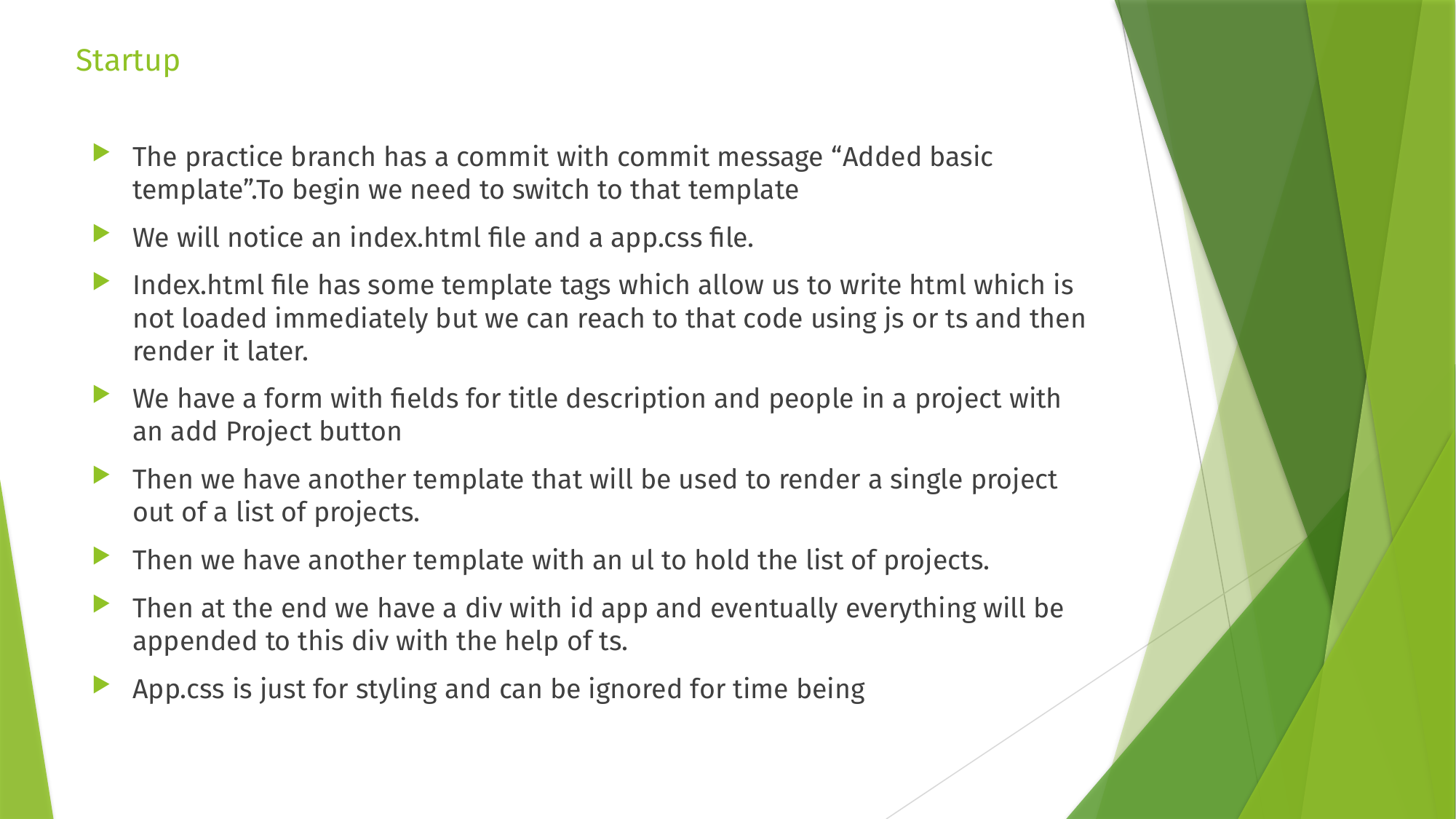

# Startup
The practice branch has a commit with commit message “Added basic template”.To begin we need to switch to that template
We will notice an index.html file and a app.css file.
Index.html file has some template tags which allow us to write html which is not loaded immediately but we can reach to that code using js or ts and then render it later.
We have a form with fields for title description and people in a project with an add Project button
Then we have another template that will be used to render a single project out of a list of projects.
Then we have another template with an ul to hold the list of projects.
Then at the end we have a div with id app and eventually everything will be appended to this div with the help of ts.
App.css is just for styling and can be ignored for time being